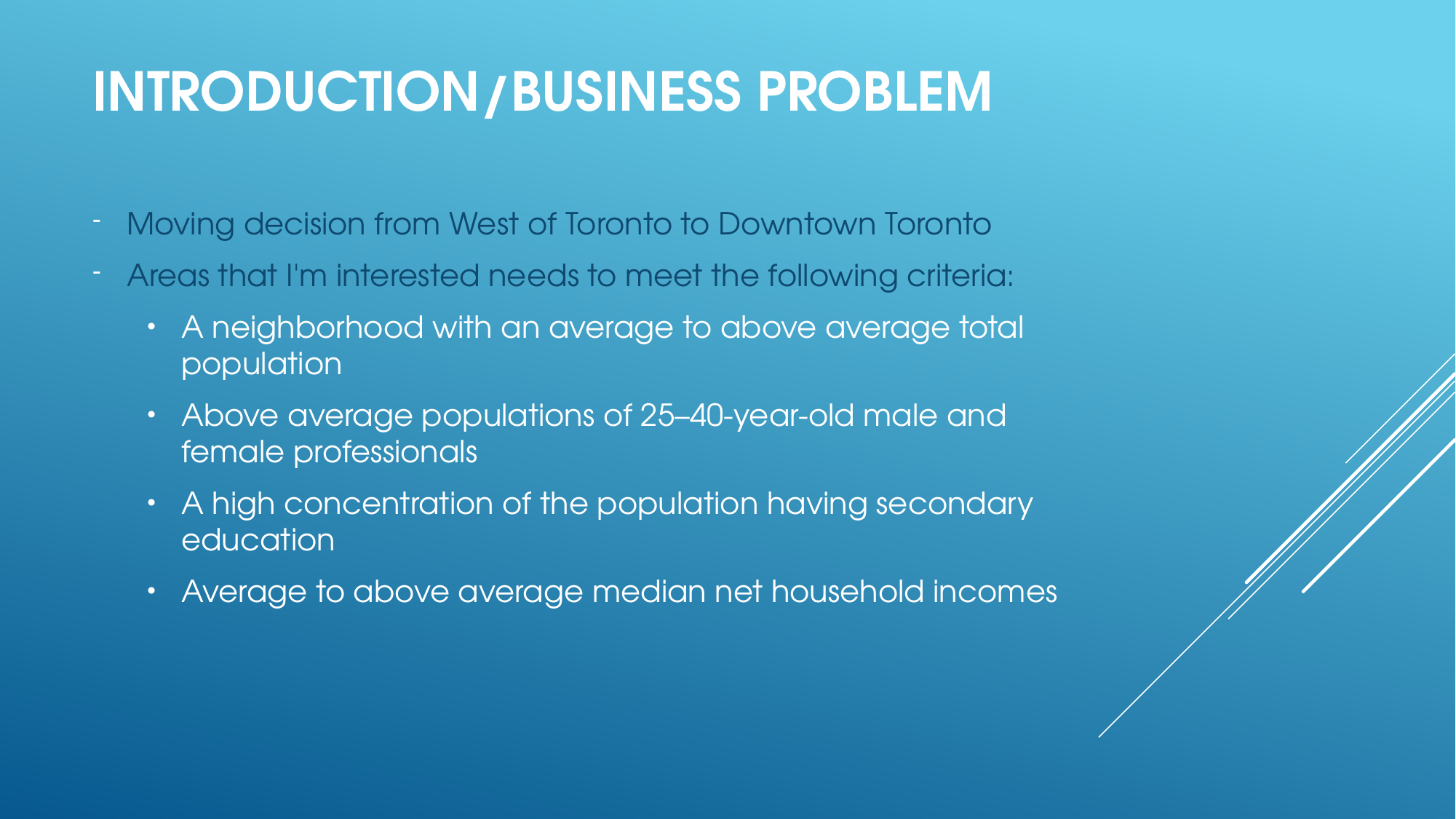

# Introduction/Business Problem
Moving decision from West of Toronto to Downtown Toronto
Areas that I'm interested needs to meet the following criteria:
A neighborhood with an average to above average total population
Above average populations of 25–40-year-old male and female professionals
A high concentration of the population having secondary education
Average to above average median net household incomes